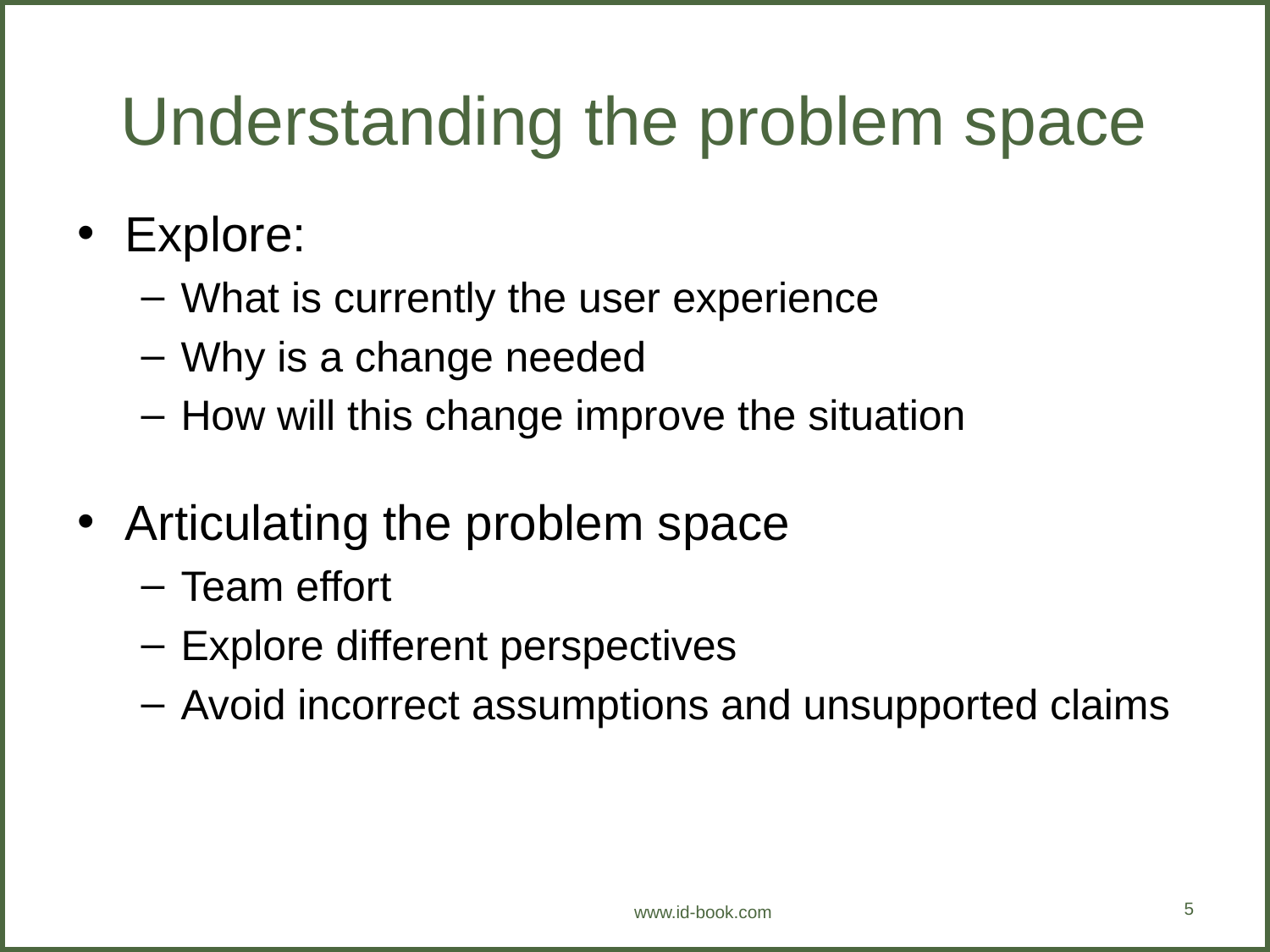

# Understanding the problem space
Explore:
What is currently the user experience
Why is a change needed
How will this change improve the situation

Articulating the problem space
Team effort
Explore different perspectives
Avoid incorrect assumptions and unsupported claims

5
www.id-book.com